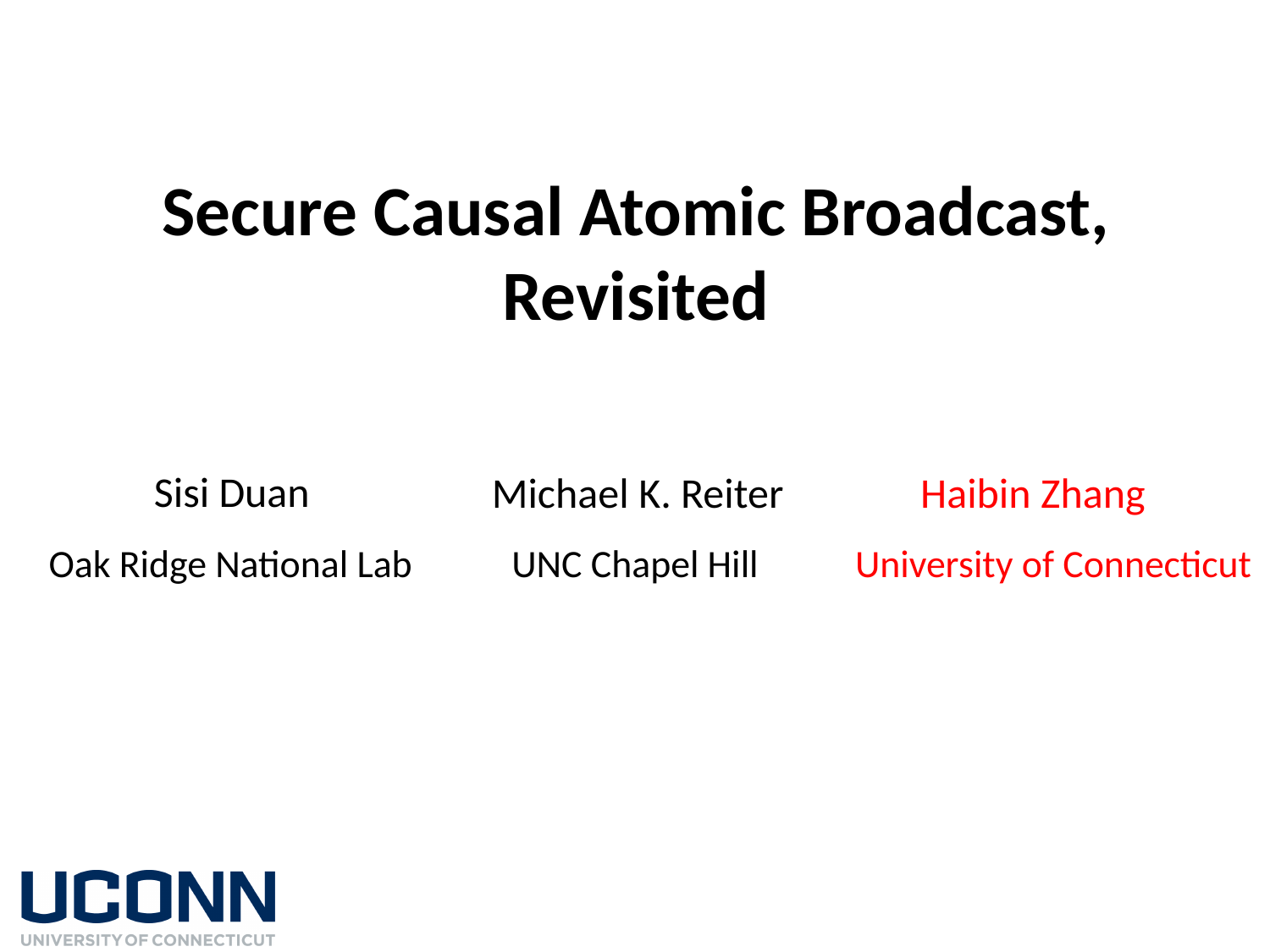

Secure Causal Atomic Broadcast, Revisited
Sisi Duan
Haibin Zhang
Michael K. Reiter
Oak Ridge National Lab
University of Connecticut
UNC Chapel Hill